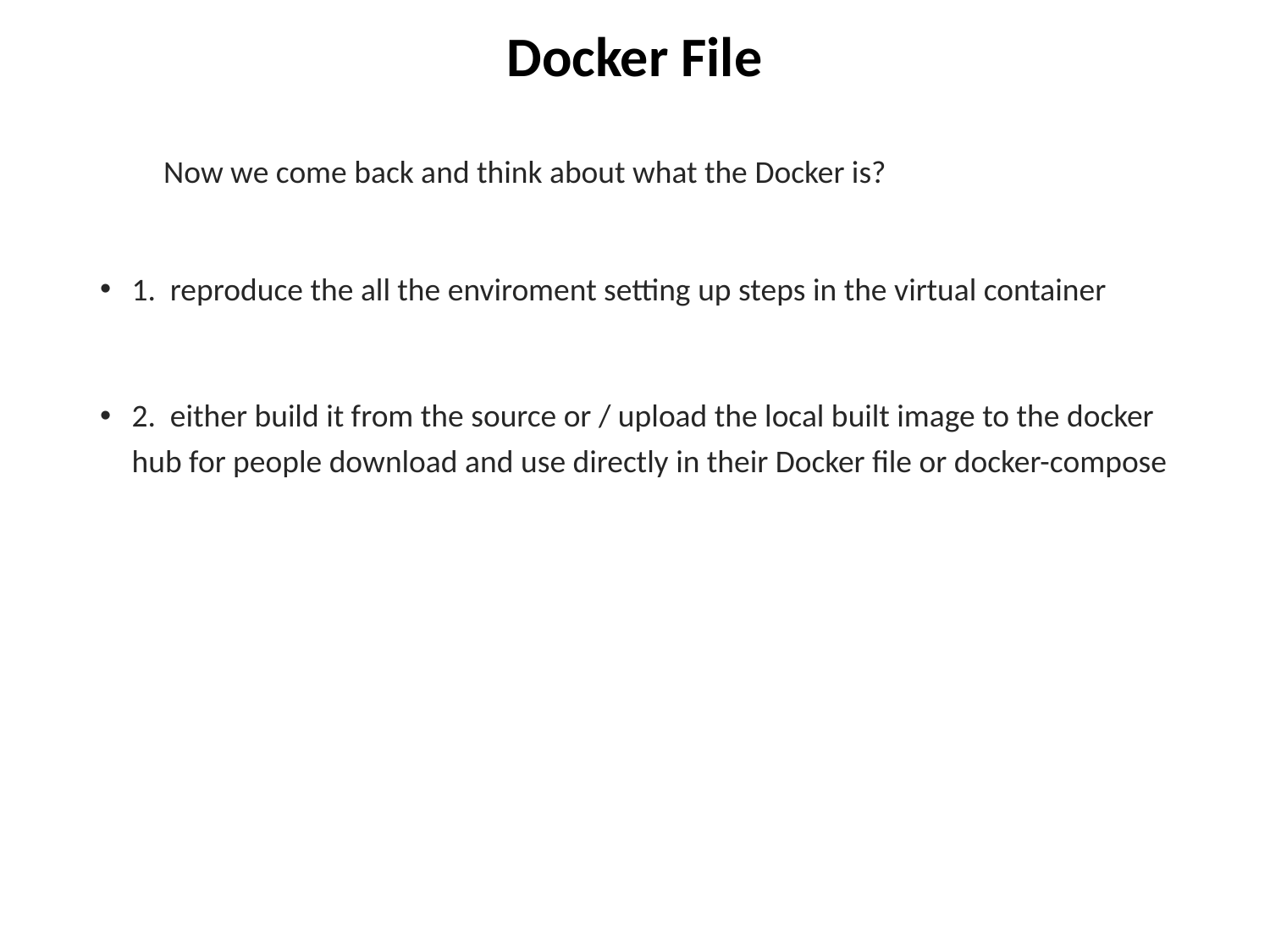

# Docker File
Now we come back and think about what the Docker is?

1.  reproduce the all the enviroment setting up steps in the virtual container

2.  either build it from the source or / upload the local built image to the docker hub for people download and use directly in their Docker file or docker-compose